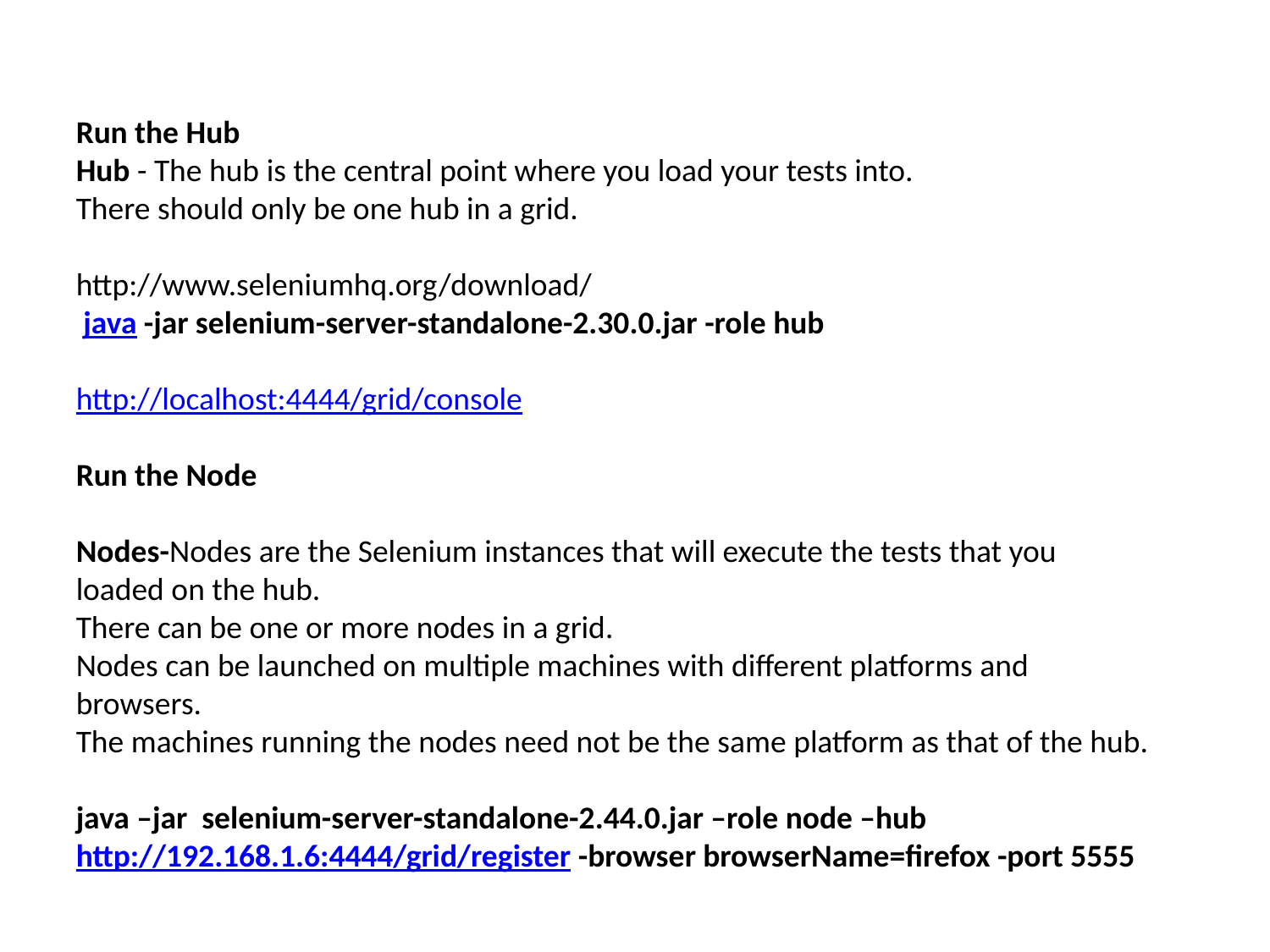

Run the Hub
Hub - The hub is the central point where you load your tests into.
There should only be one hub in a grid.

http://www.seleniumhq.org/download/
 java -jar selenium-server-standalone-2.30.0.jar -role hub

http://localhost:4444/grid/console

Run the Node

Nodes-Nodes are the Selenium instances that will execute the tests that you loaded on the hub.
There can be one or more nodes in a grid.
Nodes can be launched on multiple machines with different platforms and browsers.
The machines running the nodes need not be the same platform as that of the hub.

java –jar  selenium-server-standalone-2.44.0.jar –role node –hub  http://192.168.1.6:4444/grid/register -browser browserName=firefox -port 5555